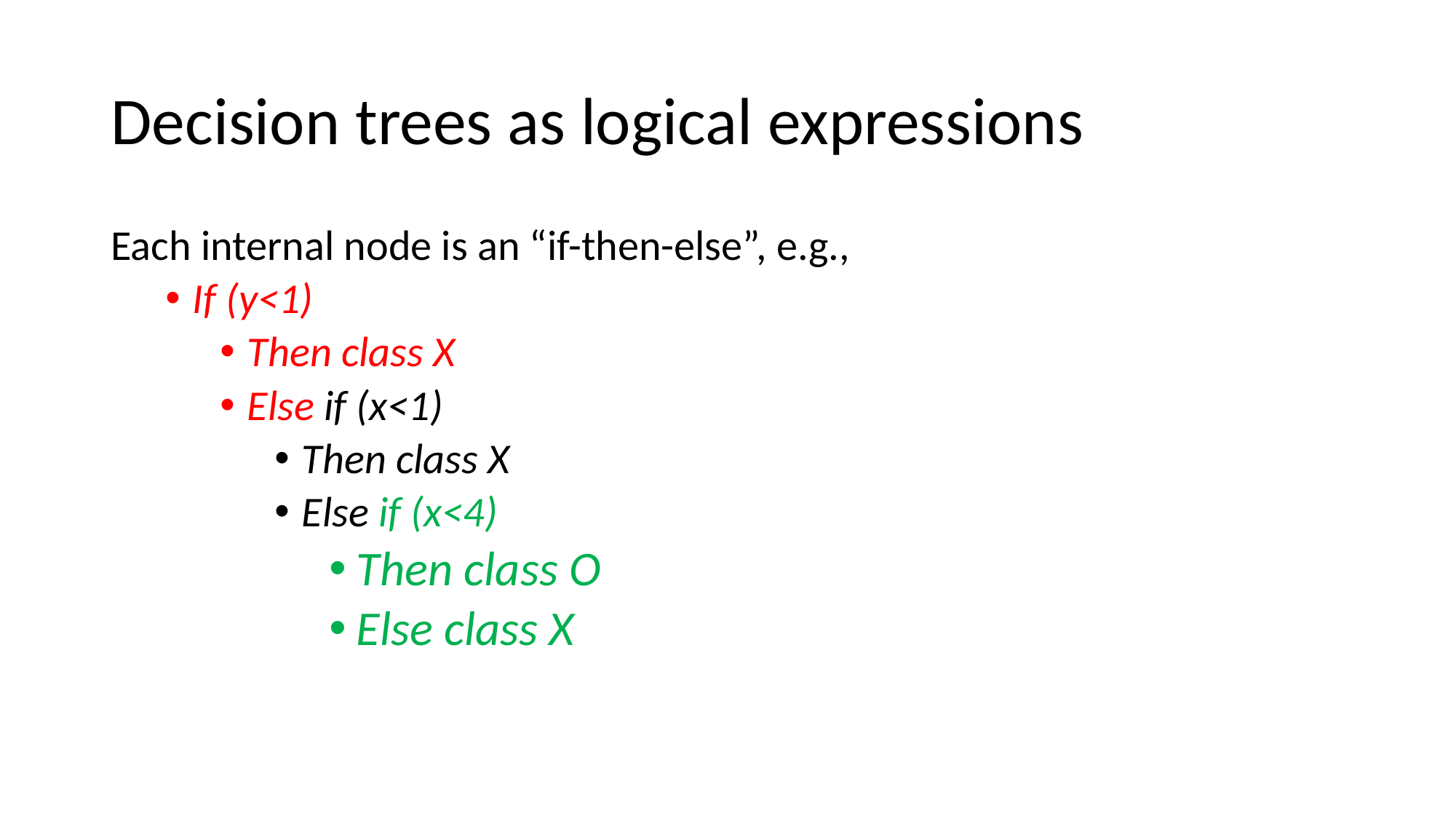

# Decision trees as logical expressions
Each internal node is an “if-then-else”, e.g.,
If (y<1)
Then class X
Else if (x<1)
Then class X
Else if (x<4)
Then class O
Else class X